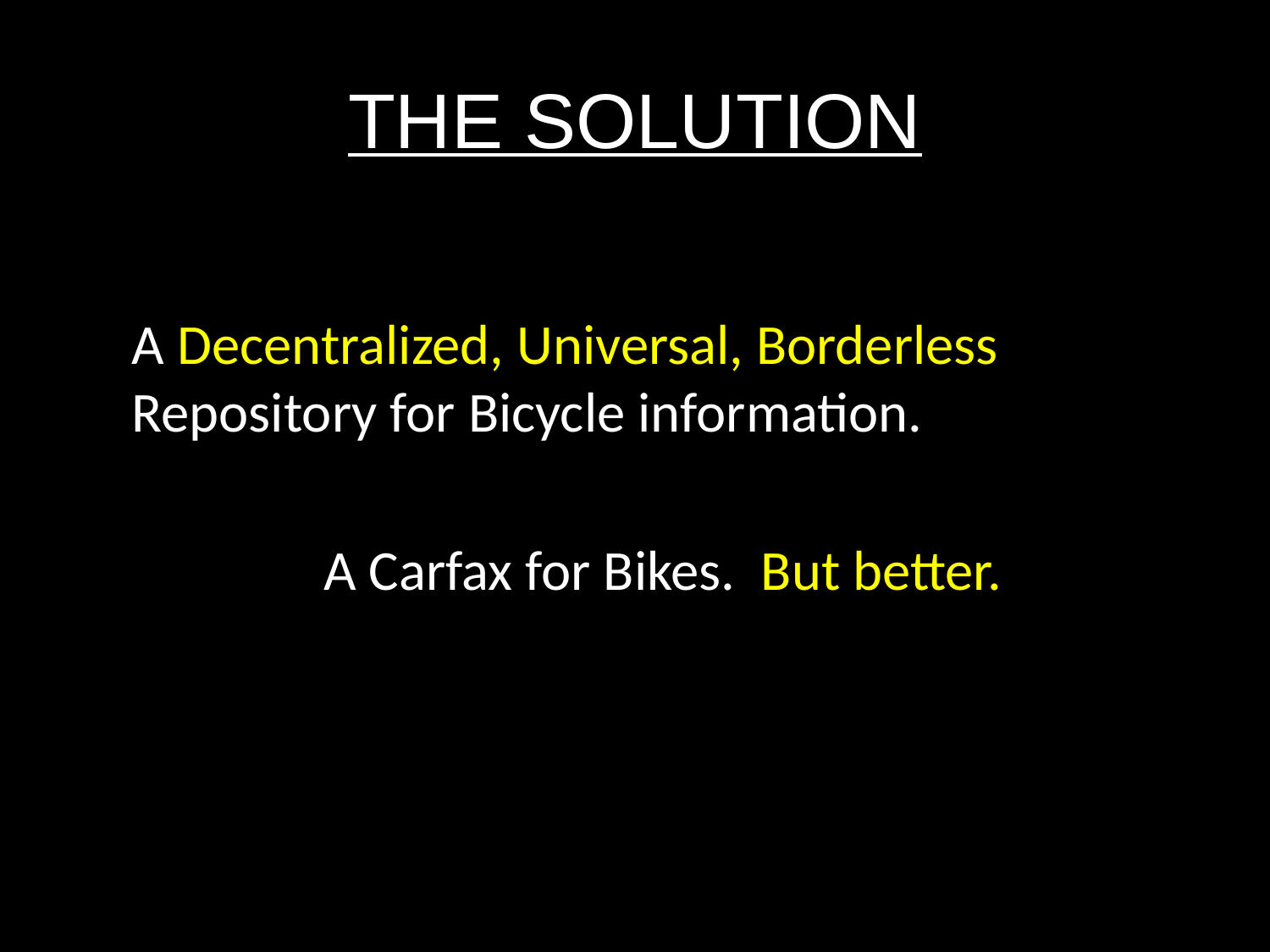

# THE SOLUTION

A Decentralized, Universal, Borderless Repository for Bicycle information.

A Carfax for Bikes.  But better.